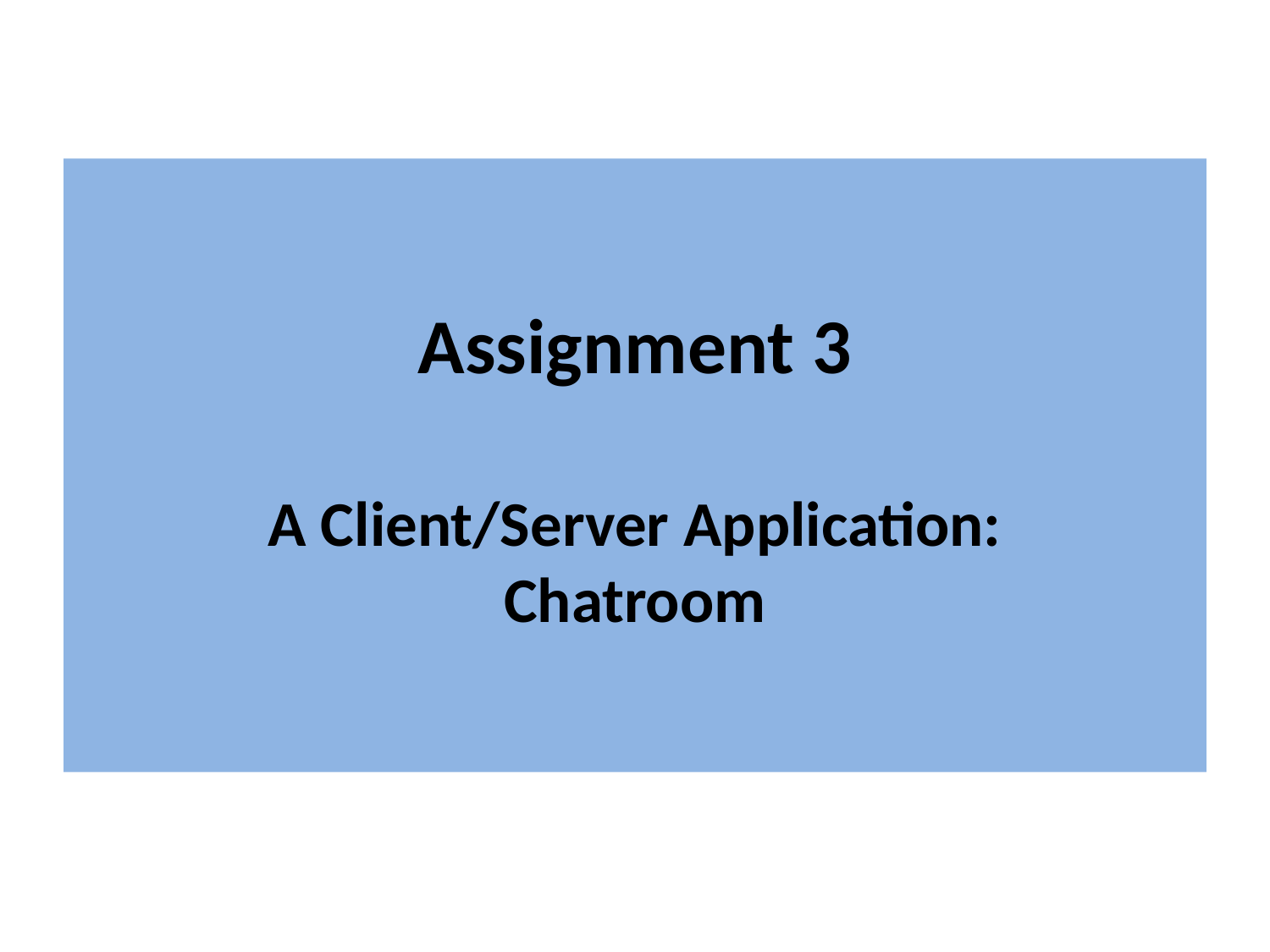

# Assignment 3 A Client/Server Application: Chatroom